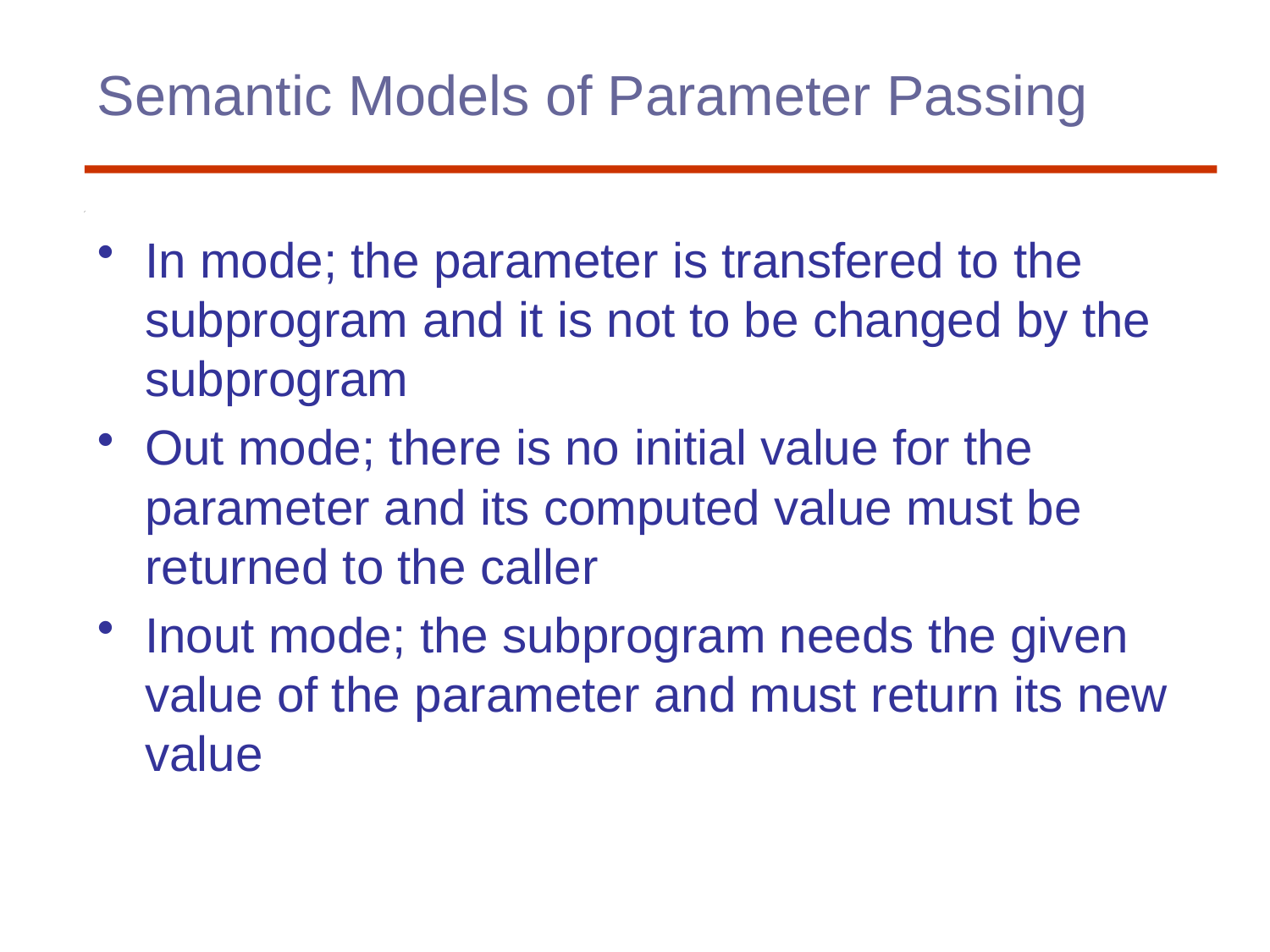

# Semantic Models of Parameter Passing
In mode; the parameter is transfered to the subprogram and it is not to be changed by the subprogram
Out mode; there is no initial value for the parameter and its computed value must be returned to the caller
Inout mode; the subprogram needs the given value of the parameter and must return its new value